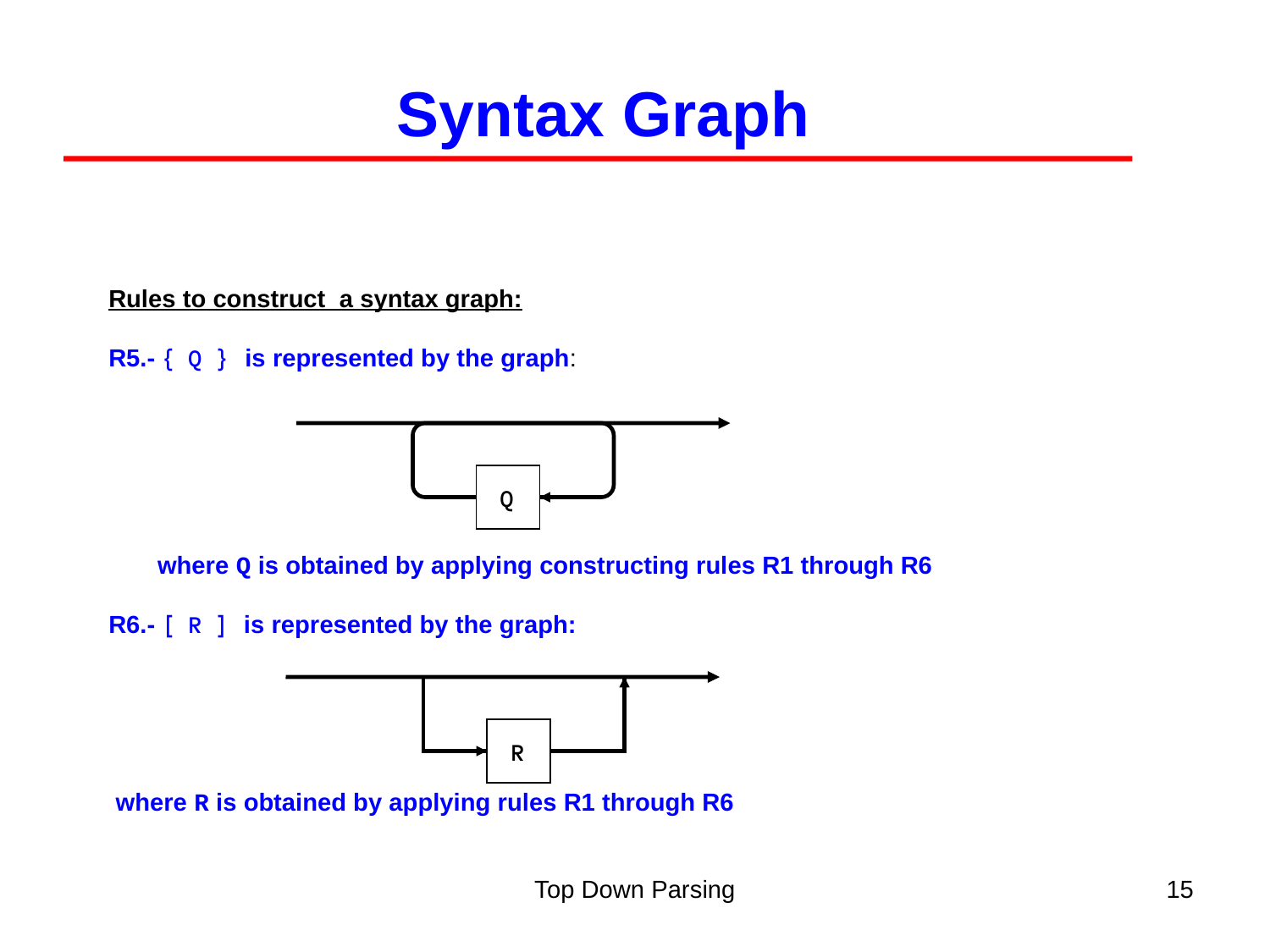

Syntax Graph

Rules to construct  a syntax graph:

R5.- { Q } is represented by the graph:

       where Q is obtained by applying constructing rules R1 through R6

R6.- [ R ] is represented by the graph:

 where R is obtained by applying rules R1 through R6

Q

R

Top Down Parsing
15